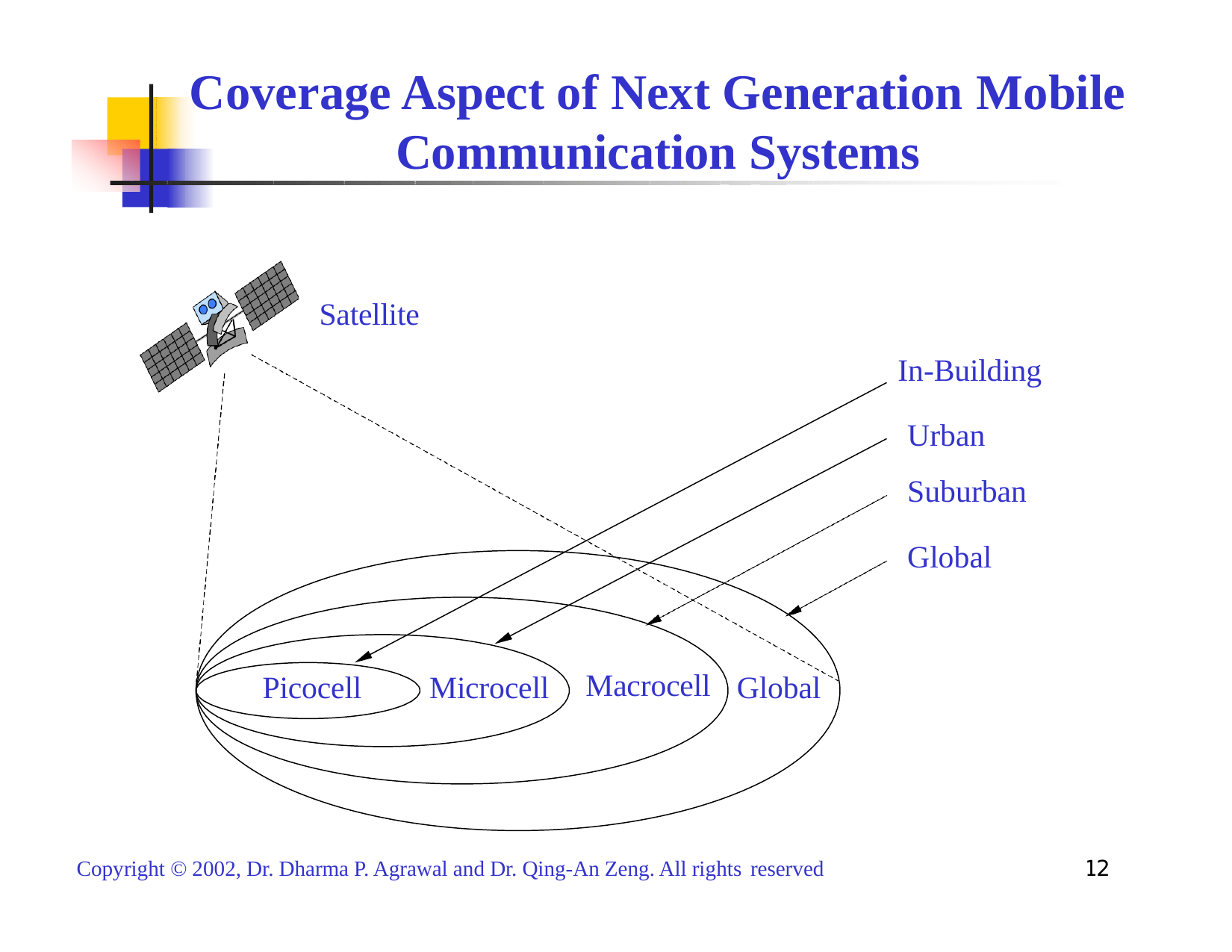

# Coverage Aspect of Next Generation Mobile

Communication Systems

Satellite
In-Building
Urban  Suburban
Global

Macrocell
Picocell
Microcell
Global
12
Copyright © 2002, Dr. Dharma P. Agrawal and Dr. Qing-An Zeng. All rights reserved